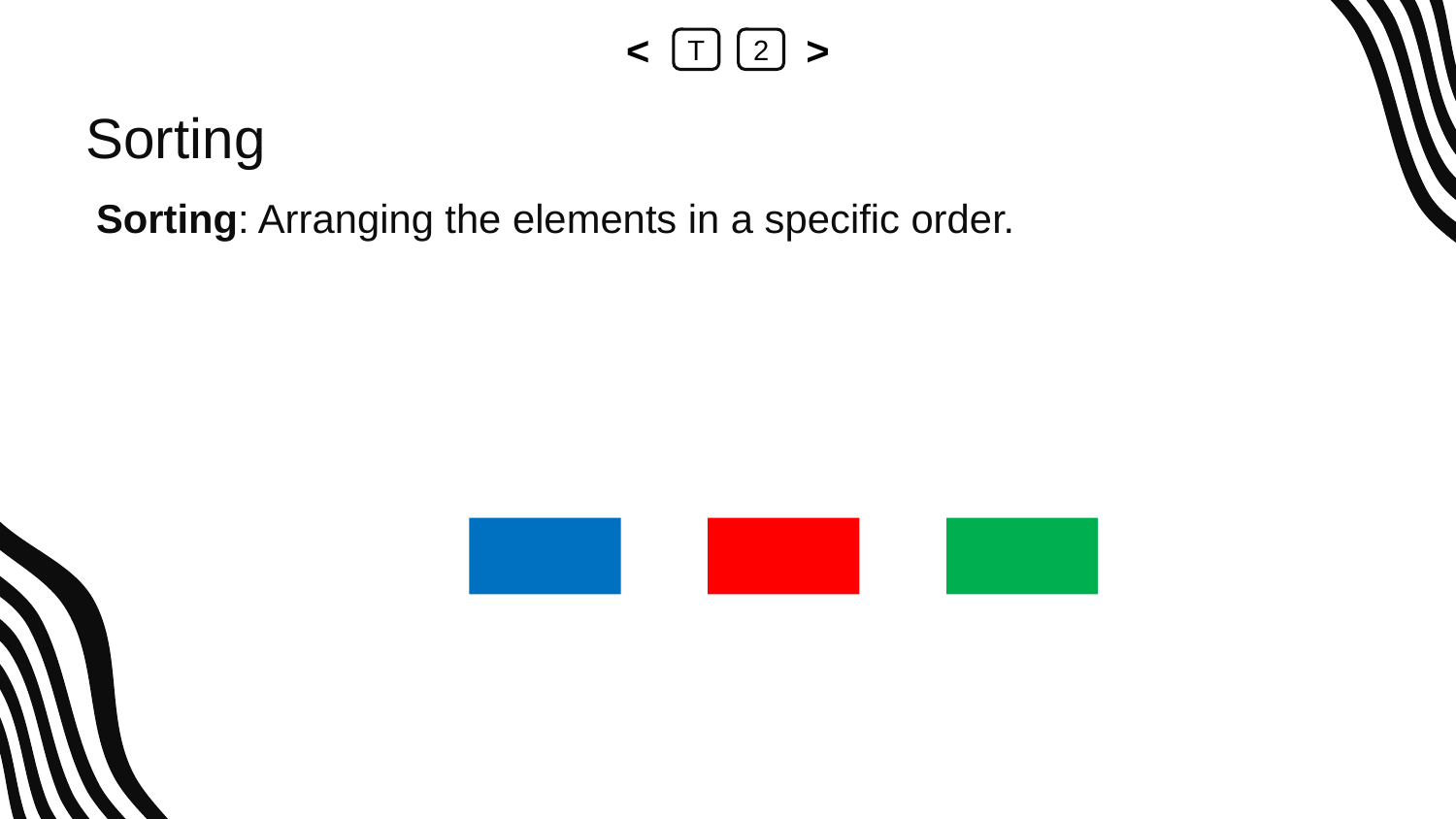

<
T
2
>
# Sorting
Sorting: Arranging the elements in a specific order.